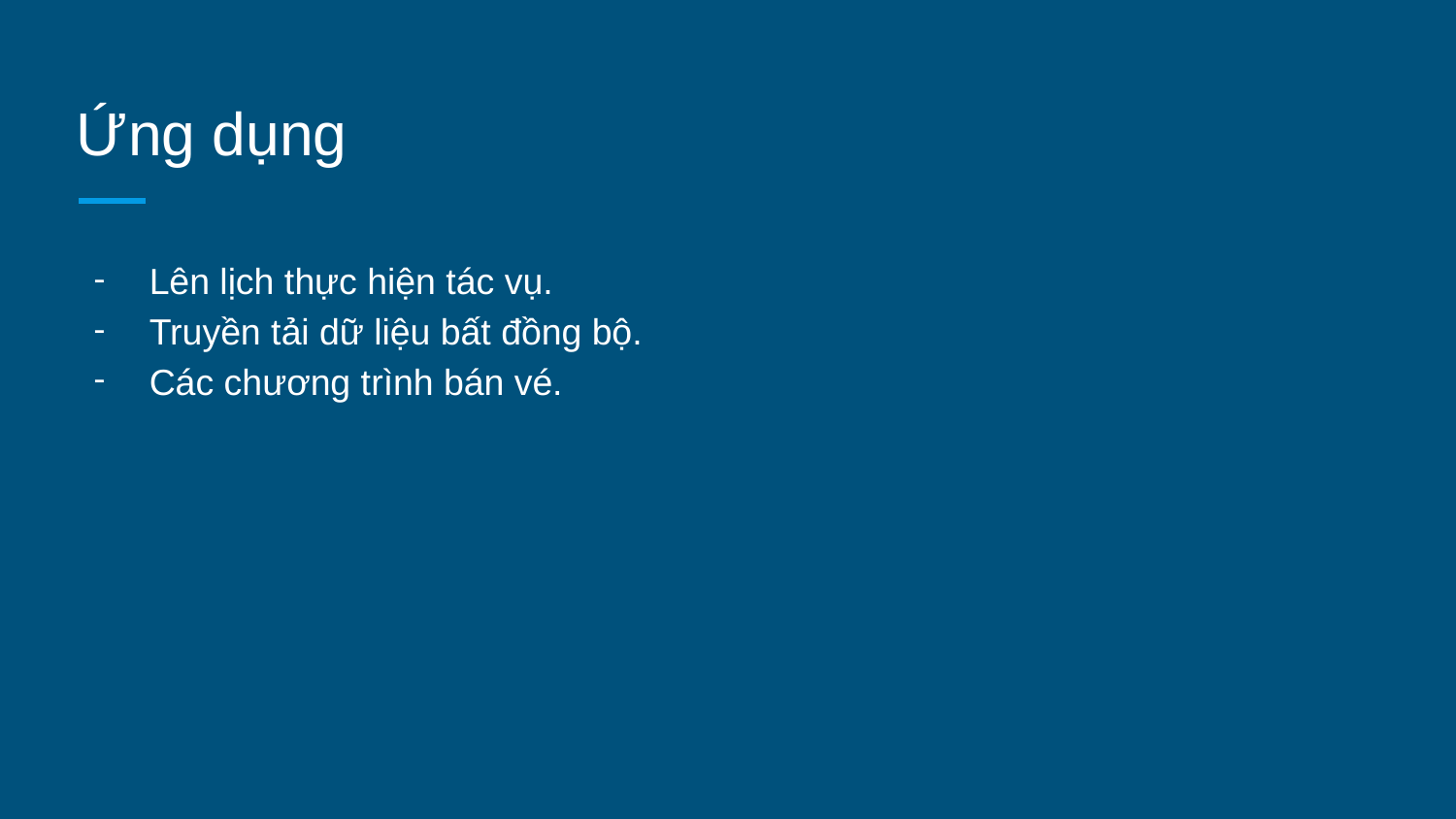

# Ứng dụng
Lên lịch thực hiện tác vụ.
Truyền tải dữ liệu bất đồng bộ.
Các chương trình bán vé.